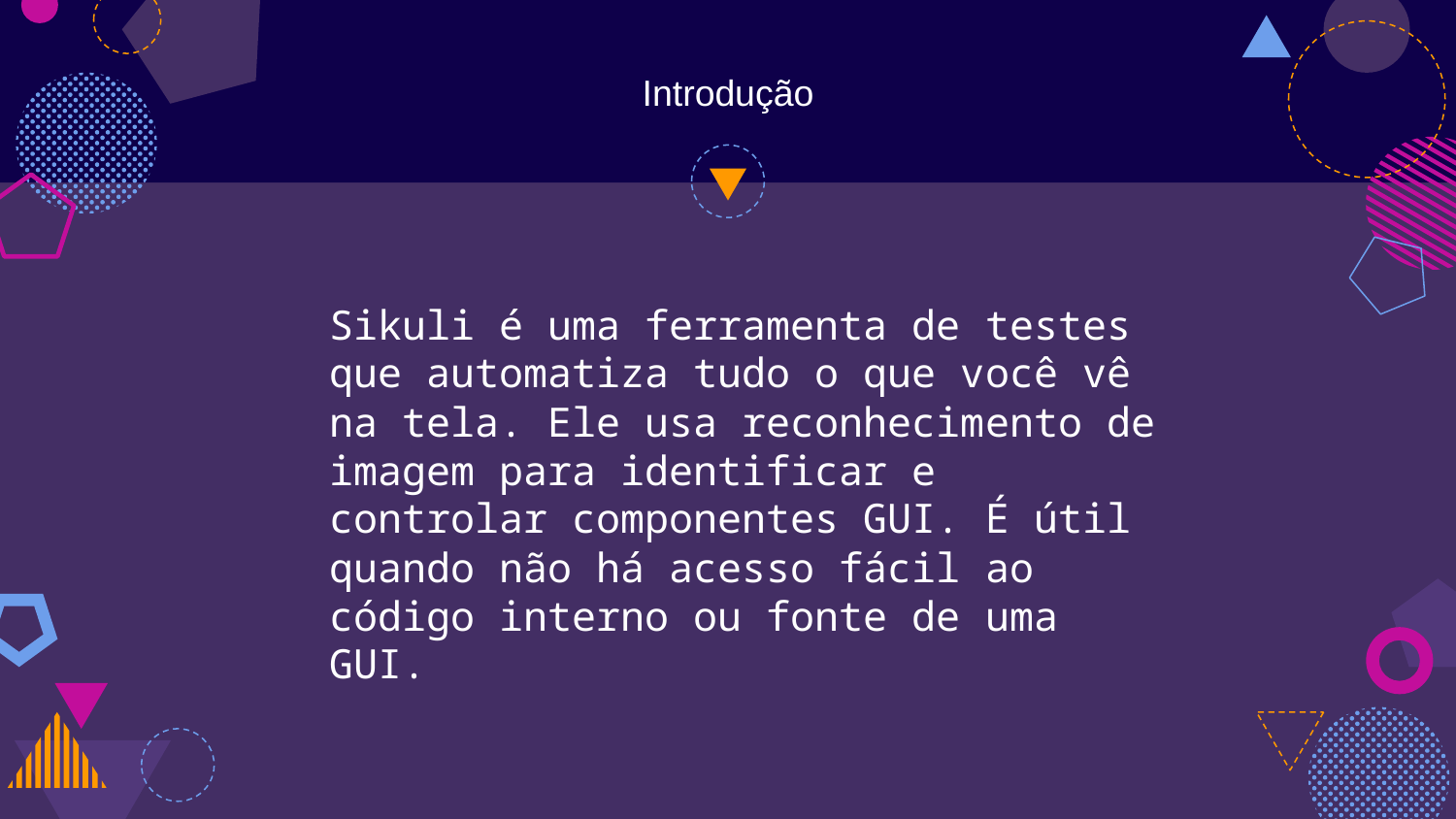

# Introdução
Sikuli é uma ferramenta de testes que automatiza tudo o que você vê na tela. Ele usa reconhecimento de imagem para identificar e controlar componentes GUI. É útil quando não há acesso fácil ao código interno ou fonte de uma GUI.